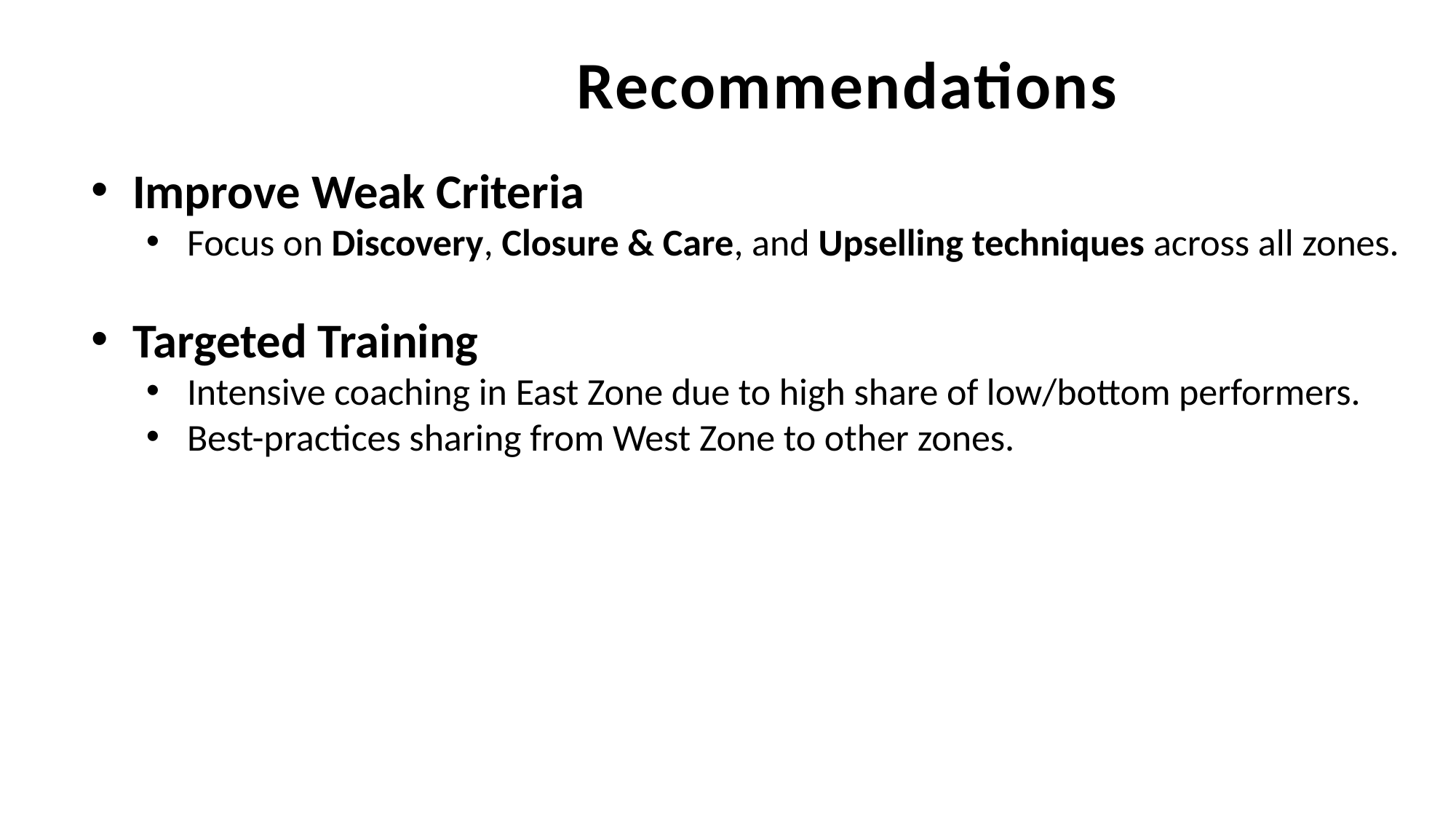

# Recommendations
Improve Weak Criteria
Focus on Discovery, Closure & Care, and Upselling techniques across all zones.

Targeted Training
Intensive coaching in East Zone due to high share of low/bottom performers.
Best-practices sharing from West Zone to other zones.